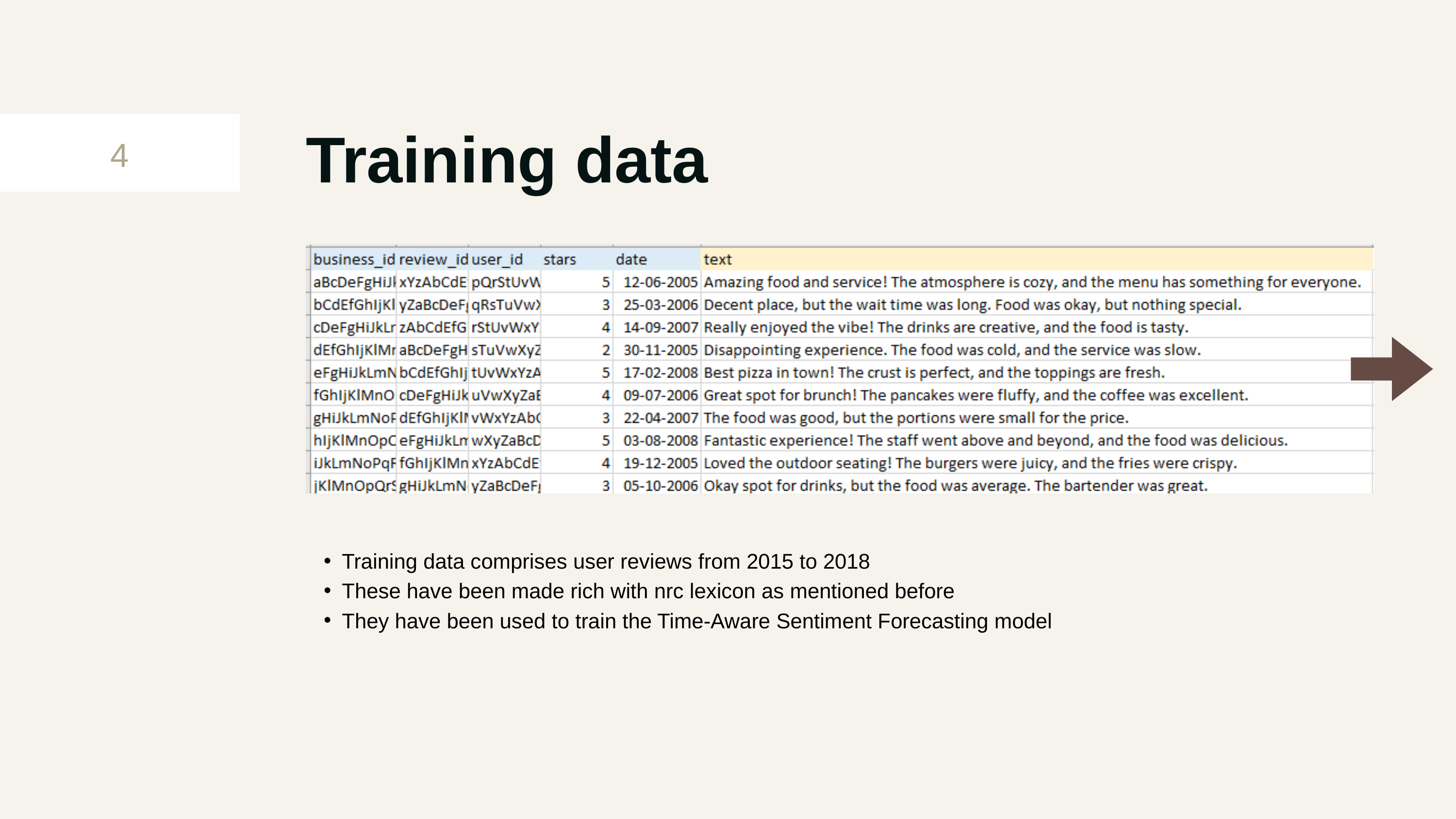

Training data

4

Training data comprises user reviews from 2015 to 2018
These have been made rich with nrc lexicon as mentioned before
They have been used to train the Time-Aware Sentiment Forecasting model